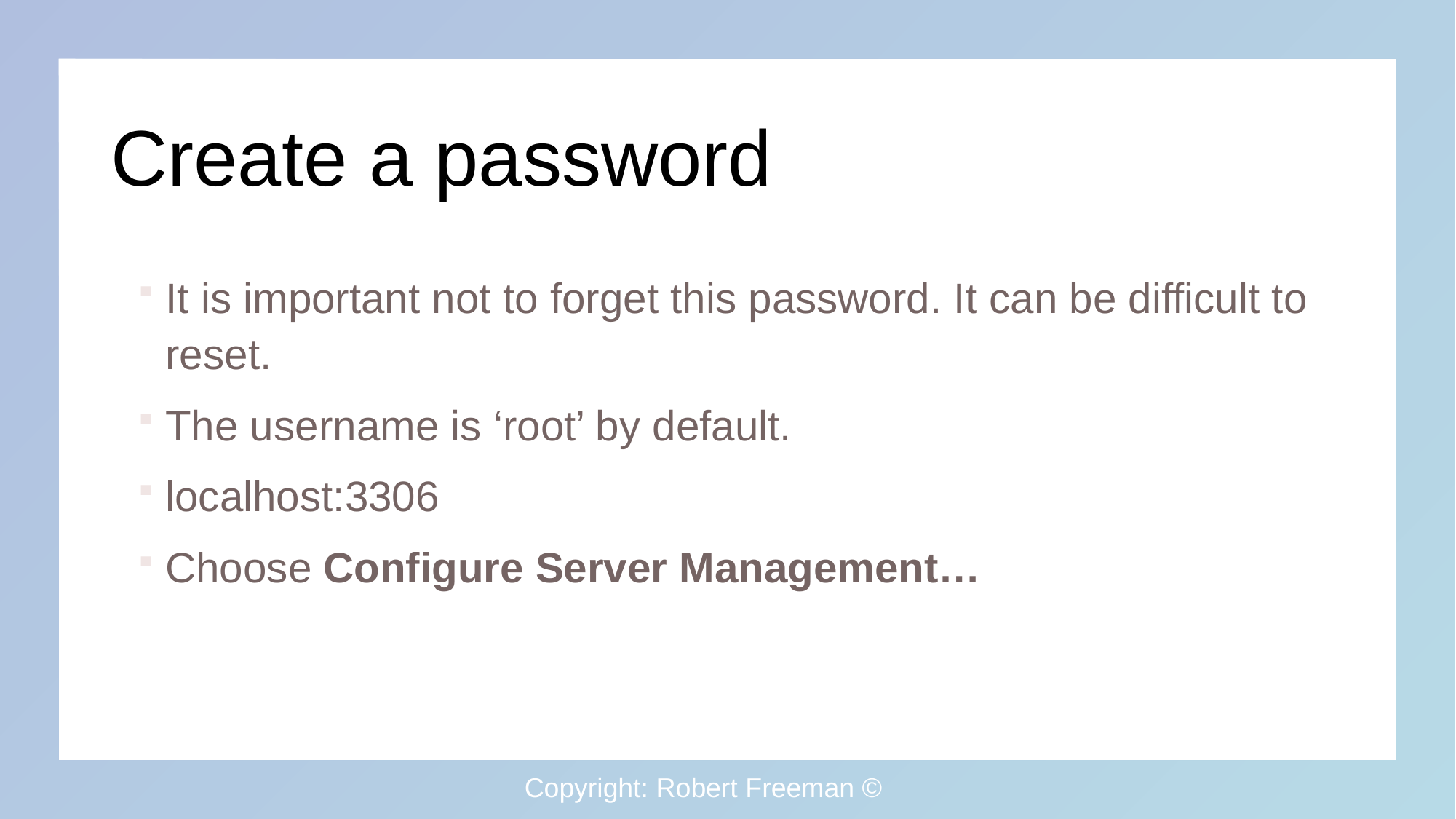

# Create a password
It is important not to forget this password. It can be difficult to reset.
The username is ‘root’ by default.
localhost:3306
Choose Configure Server Management…
Copyright: Robert Freeman ©